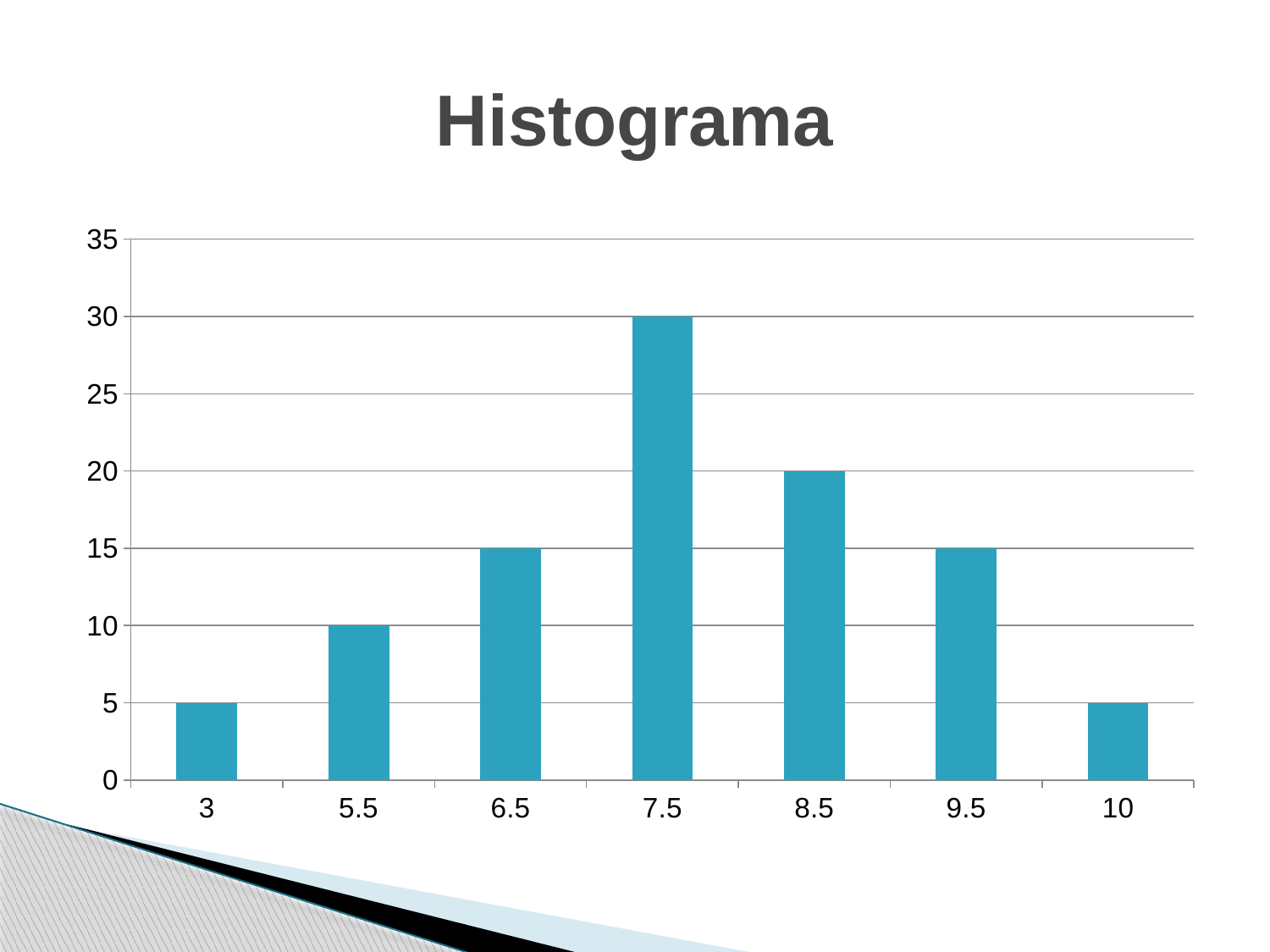

# Histograma

### Chart

| Category |  |
|---|---|
| 3 | 5.0 |
| 5.5 | 10.0 |
| 6.5 | 15.0 |
| 7.5 | 30.0 |
| 8.5 | 20.0 |
| 9.5 | 15.0 |
| 10 | 5.0 |